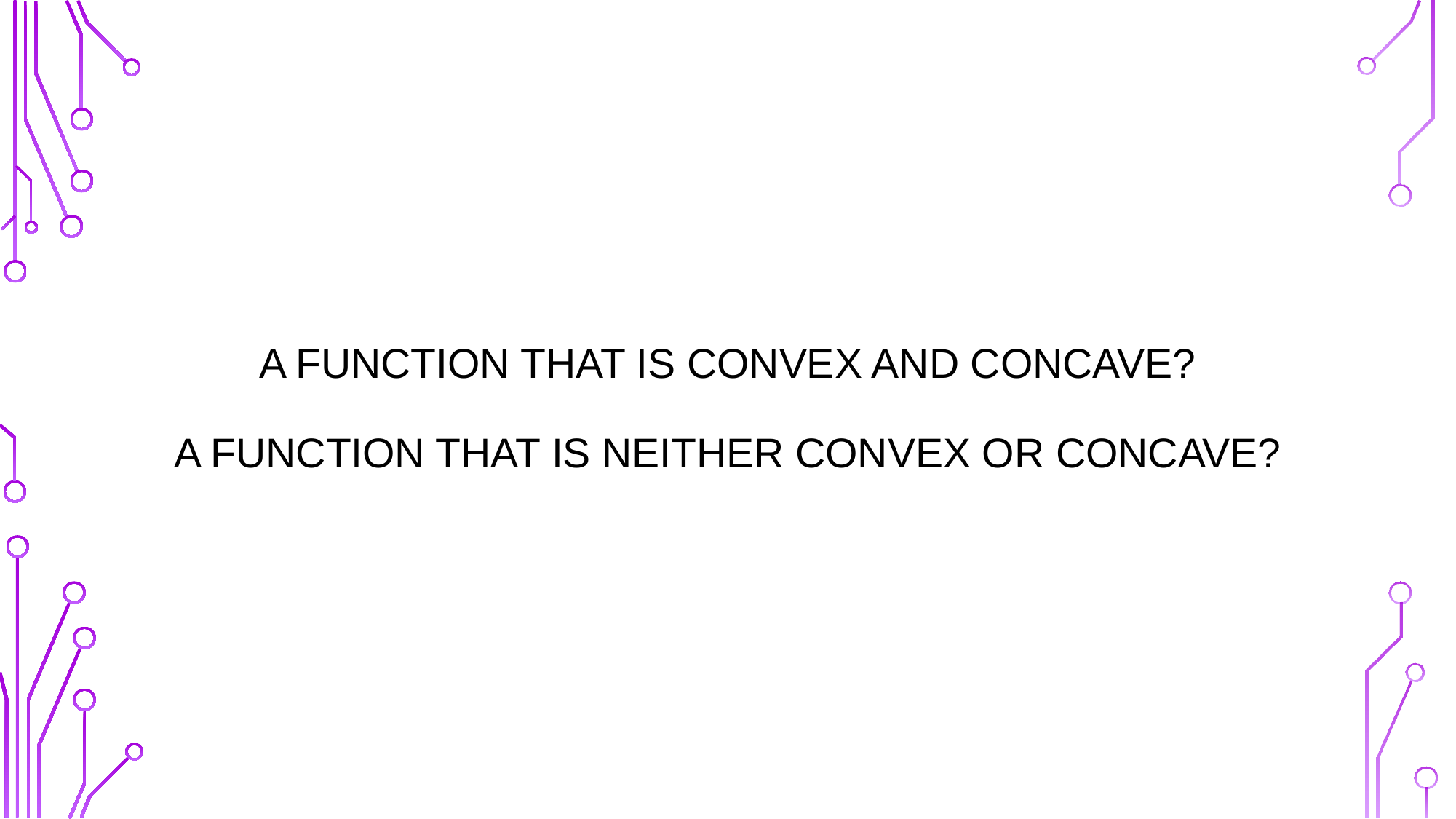

# A function that is convex and concave? A function that is neither convex or concave?